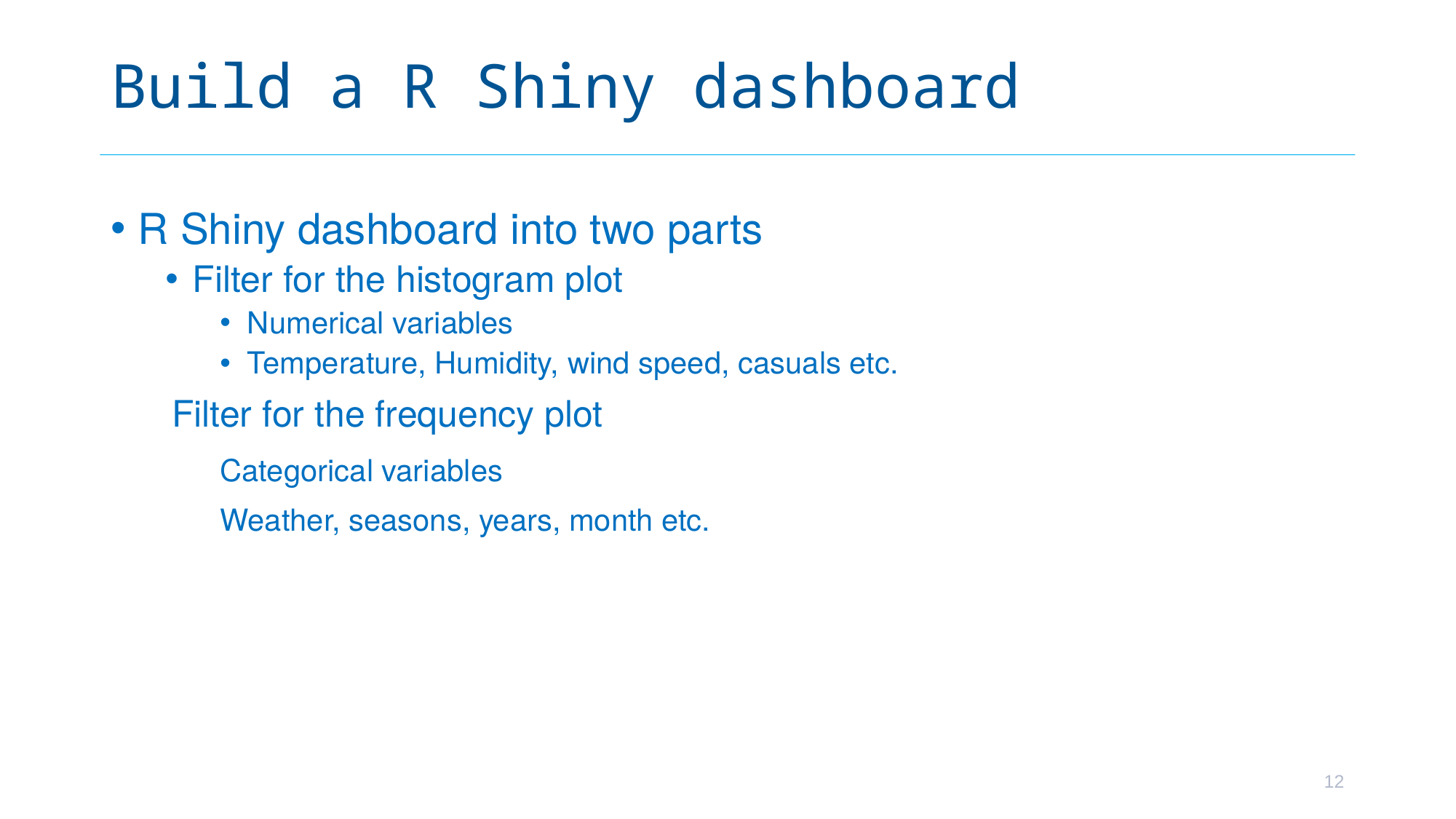

# Build a R Shiny dashboard
R Shiny dashboard into two parts
Filter for the histogram plot
Numerical variables
Temperature, Humidity, wind speed, casuals etc.
      Filter for the frequency plot
	Categorical variables
	Weather, seasons, years, month etc.

12